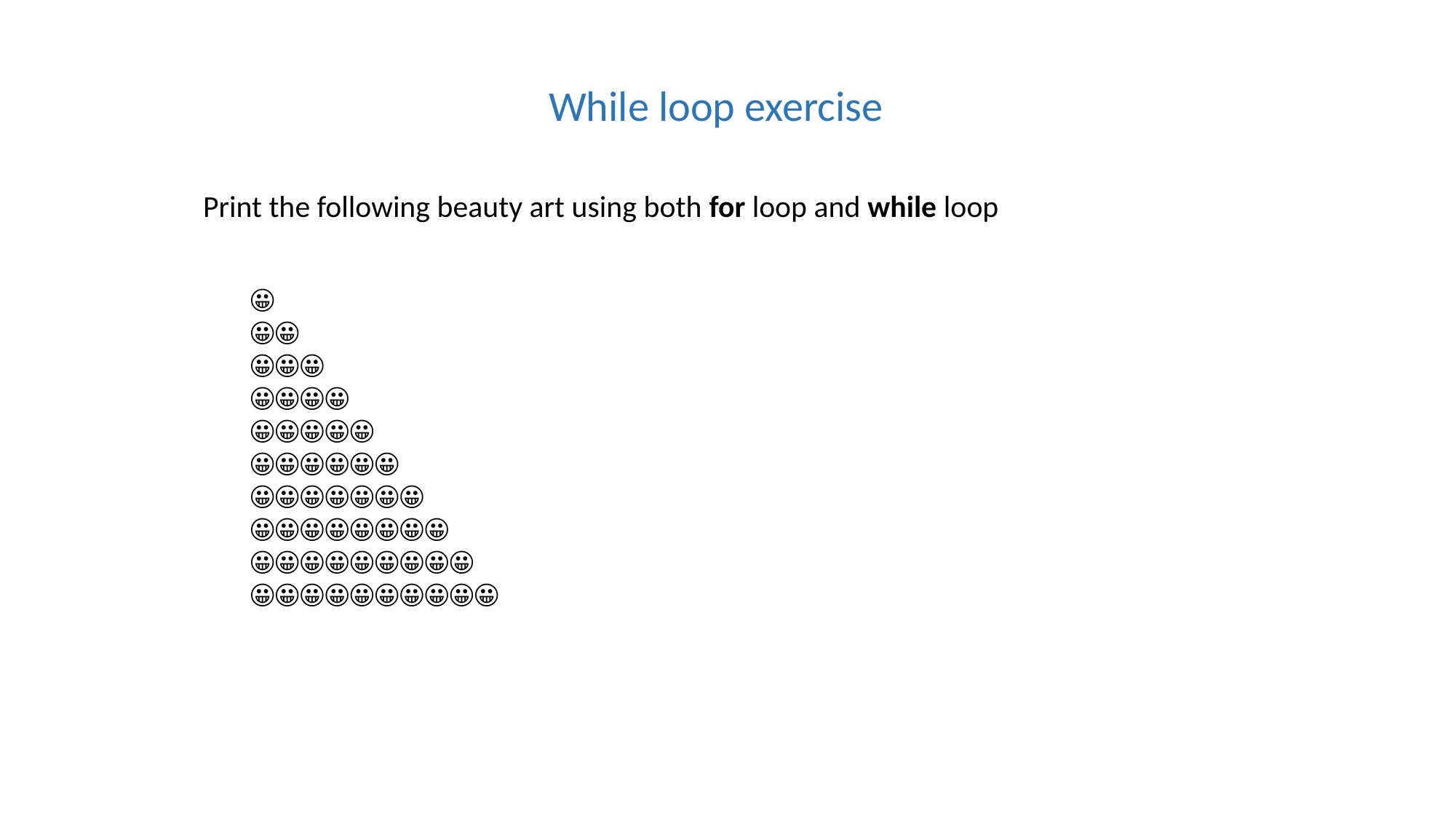

While loop exercise
Print the following beauty art using both for loop and while loop
😀
😀😀
😀😀😀
😀😀😀😀
😀😀😀😀😀
😀😀😀😀😀😀
😀😀😀😀😀😀😀
😀😀😀😀😀😀😀😀
😀😀😀😀😀😀😀😀😀
😀😀😀😀😀😀😀😀😀😀